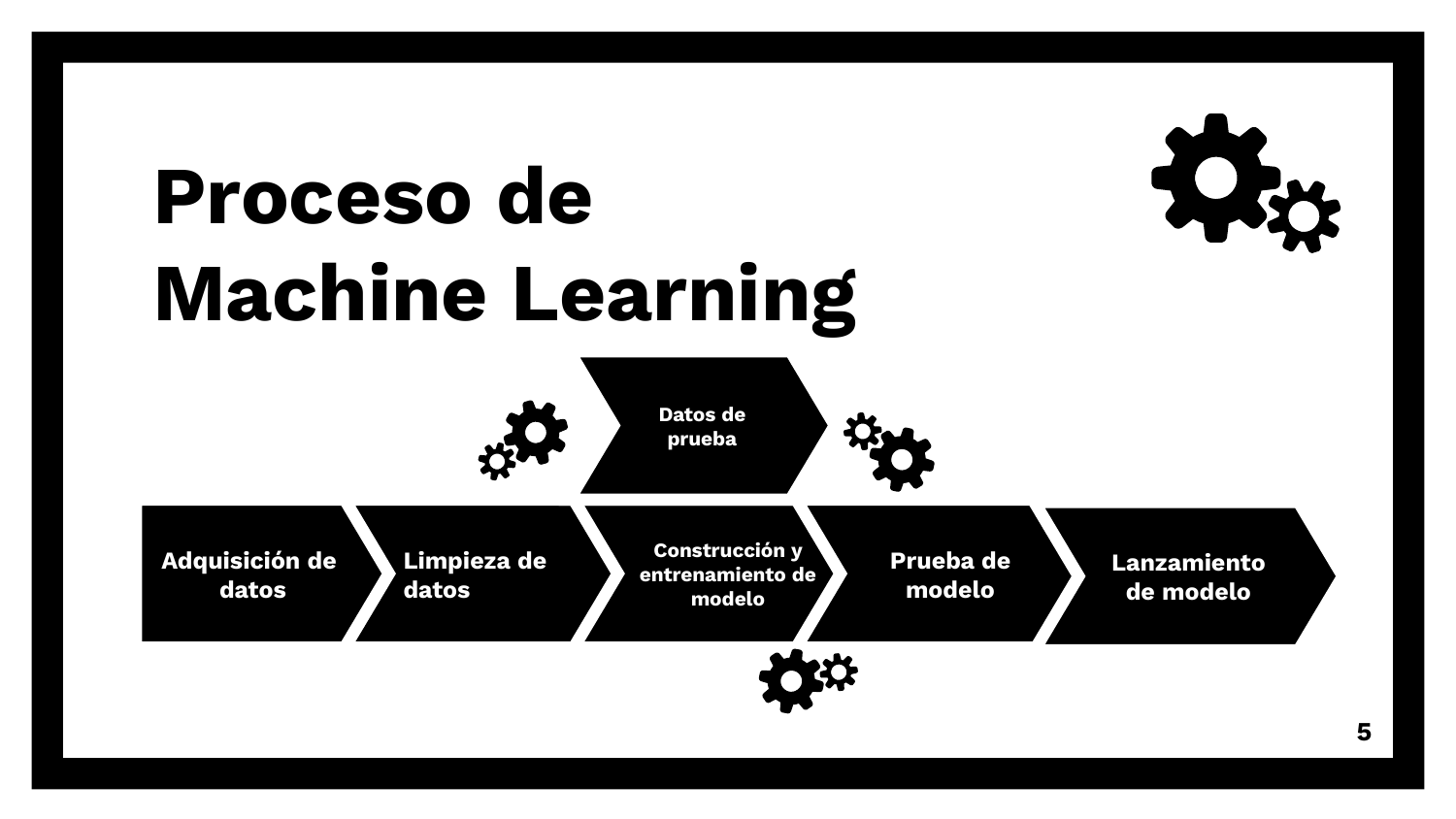

# Proceso de Machine Learning
Datos de prueba

Adquisición de
datos
Limpieza de datos
Construcción y entrenamiento de modelo
Prueba de modelo
Lanzamiento de modelo

5